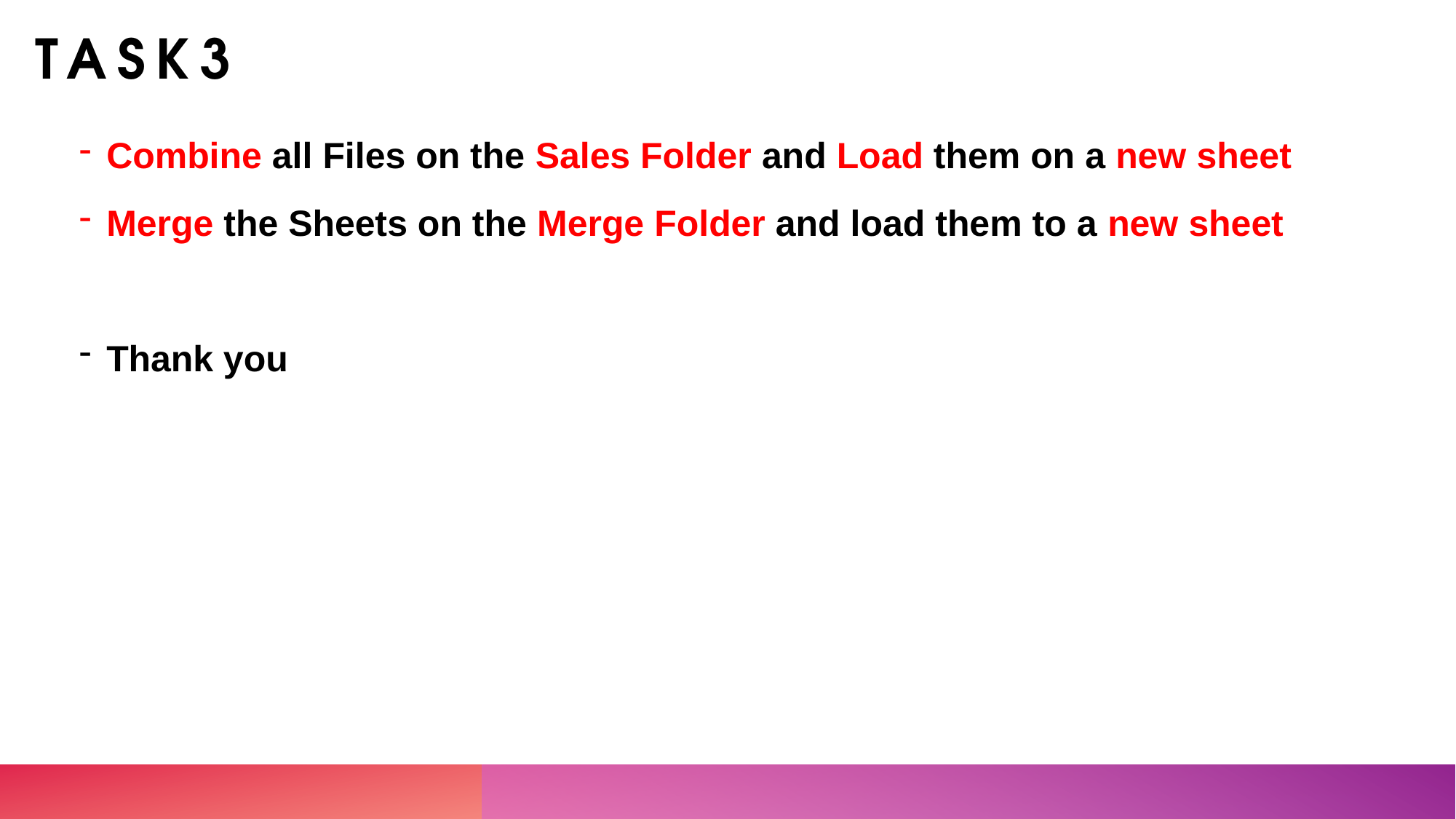

# Task3
Combine all Files on the Sales Folder and Load them on a new sheet
Merge the Sheets on the Merge Folder and load them to a new sheet

Thank you